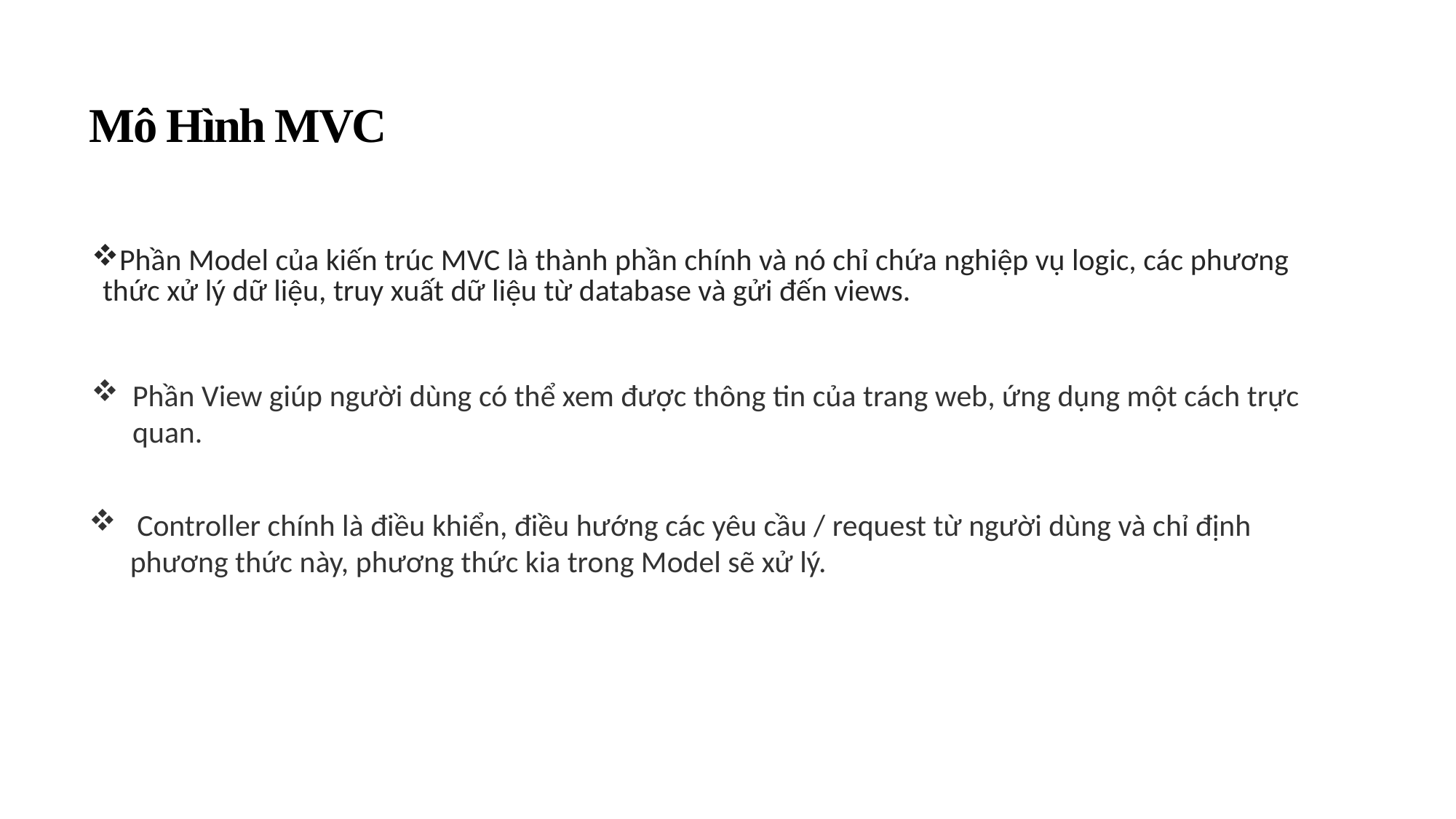

# Mô Hình MVC
Phần Model của kiến trúc MVC là thành phần chính và nó chỉ chứa nghiệp vụ logic, các phương thức xử lý dữ liệu, truy xuất dữ liệu từ database và gửi đến views.
Phần View giúp người dùng có thể xem được thông tin của trang web, ứng dụng một cách trực quan.
 Controller chính là điều khiển, điều hướng các yêu cầu / request từ người dùng và chỉ định phương thức này, phương thức kia trong Model sẽ xử lý.